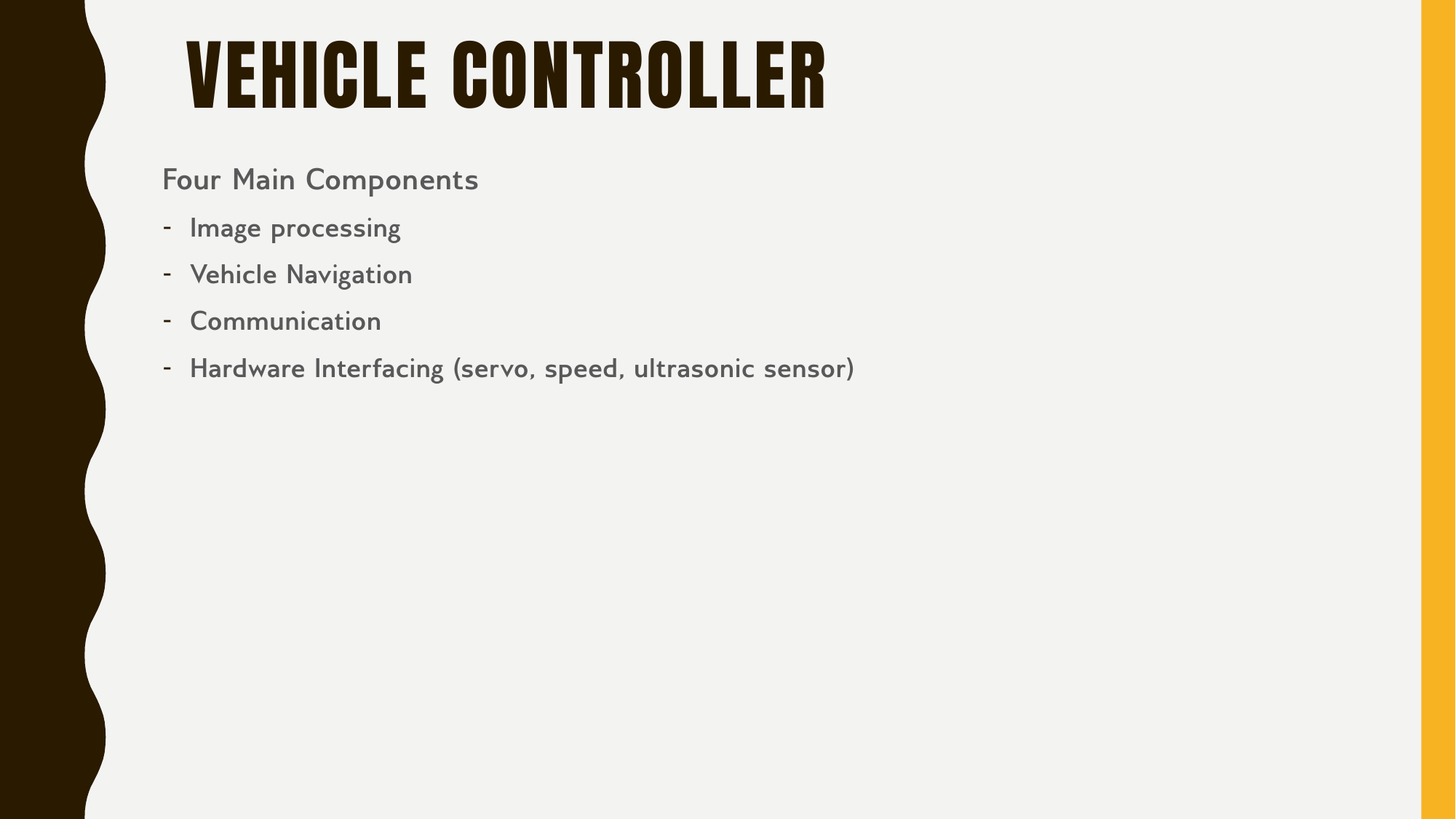

# Vehicle Controller
Four Main Components
Image processing
Vehicle Navigation
Communication
Hardware Interfacing (servo, speed, ultrasonic sensor)